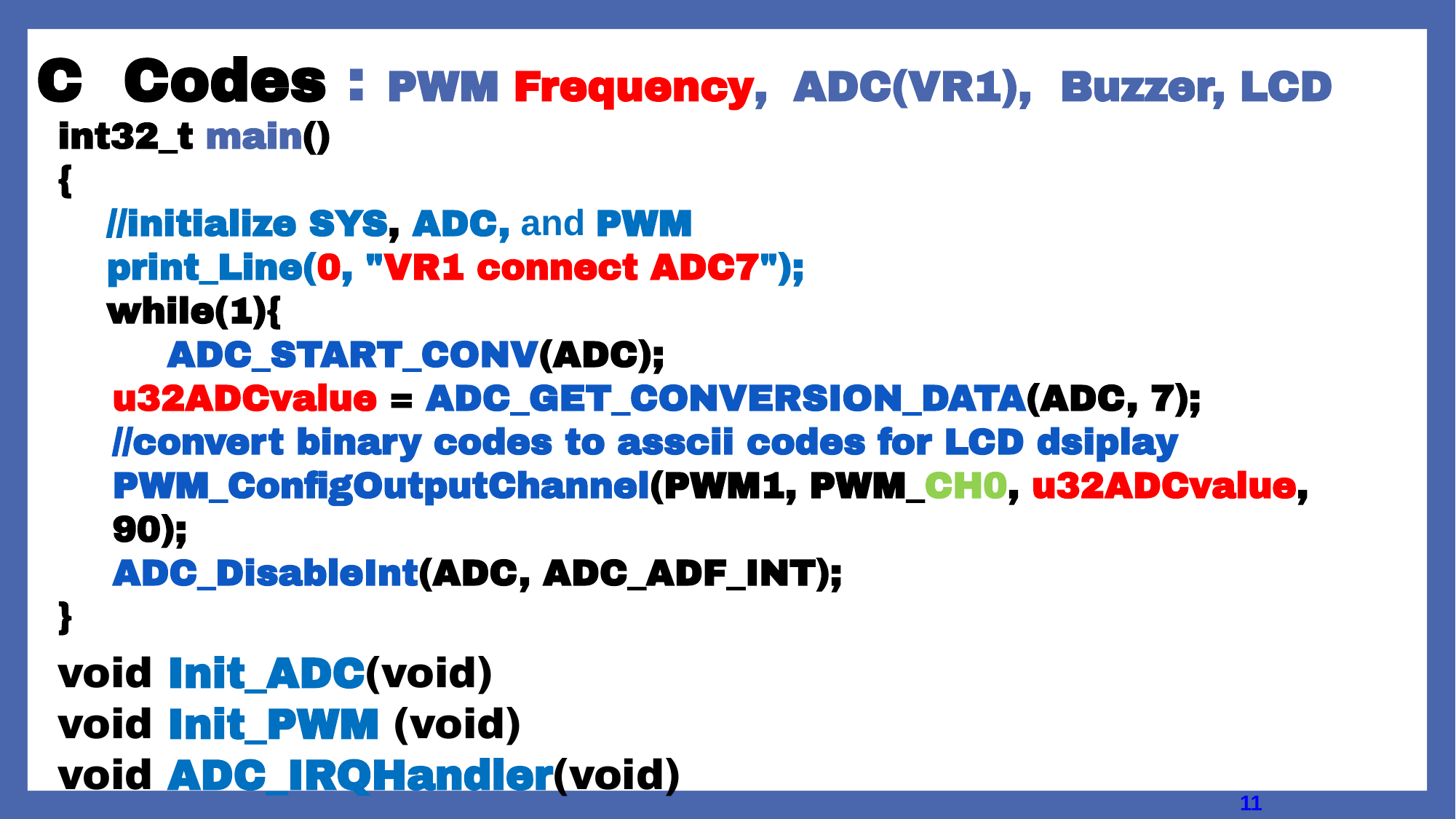

# C  Codes : PWM Frequency,  ADC(VR1),  Buzzer, LCD
int32_t main()
{
    //initialize SYS, ADC, and PWM
    print_Line(0, "VR1 connect ADC7");
    while(1){
	ADC_START_CONV(ADC);
u32ADCvalue = ADC_GET_CONVERSION_DATA(ADC, 7);
//convert binary codes to asscii codes for LCD dsiplay
PWM_ConfigOutputChannel(PWM1, PWM_CH0, u32ADCvalue, 90);
ADC_DisableInt(ADC, ADC_ADF_INT);
}
void Init_ADC(void)
void Init_PWM (void)
void ADC_IRQHandler(void)
11